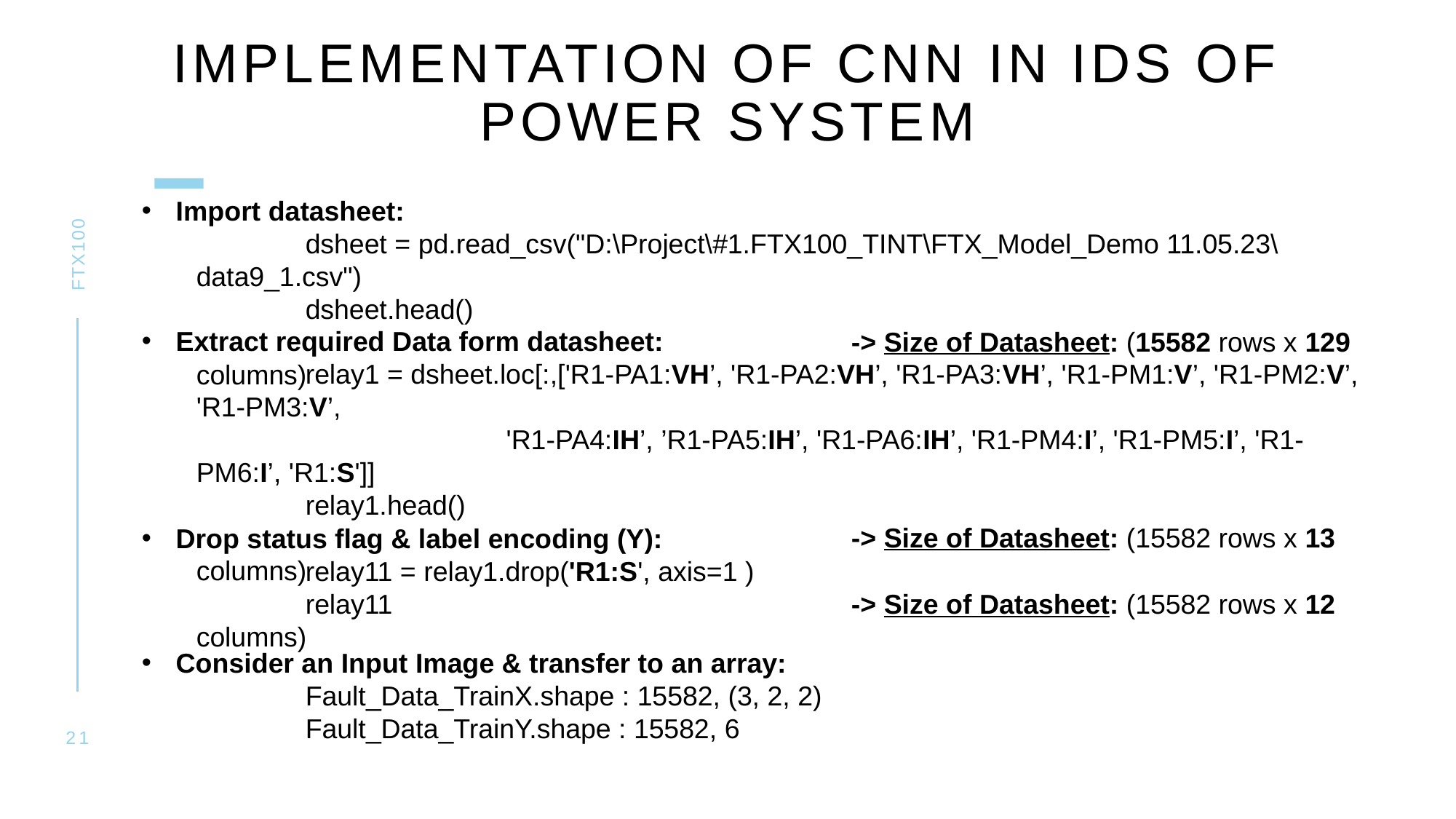

# IMPLEMENTATION OF CNN IN IDS OF POWER SYSTEM
ftx100
Import datasheet:
	dsheet = pd.read_csv("D:\Project\#1.FTX100_TINT\FTX_Model_Demo 11.05.23\data9_1.csv")
	dsheet.head()
						-> Size of Datasheet: (15582 rows x 129 columns)
Extract required Data form datasheet:
	relay1 = dsheet.loc[:,['R1-PA1:VH’, 'R1-PA2:VH’, 'R1-PA3:VH’, 'R1-PM1:V’, 'R1-PM2:V’, 'R1-PM3:V’,
		            'R1-PA4:IH’, ’R1-PA5:IH’, 'R1-PA6:IH’, 'R1-PM4:I’, 'R1-PM5:I’, 'R1-PM6:I’, 'R1:S']]
	relay1.head()
						-> Size of Datasheet: (15582 rows x 13 columns)

Drop status flag & label encoding (Y):
	relay11 = relay1.drop('R1:S', axis=1 )
	relay11					-> Size of Datasheet: (15582 rows x 12 columns)
Consider an Input Image & transfer to an array:
	Fault_Data_TrainX.shape : 15582, (3, 2, 2)
	Fault_Data_TrainY.shape : 15582, 6

21